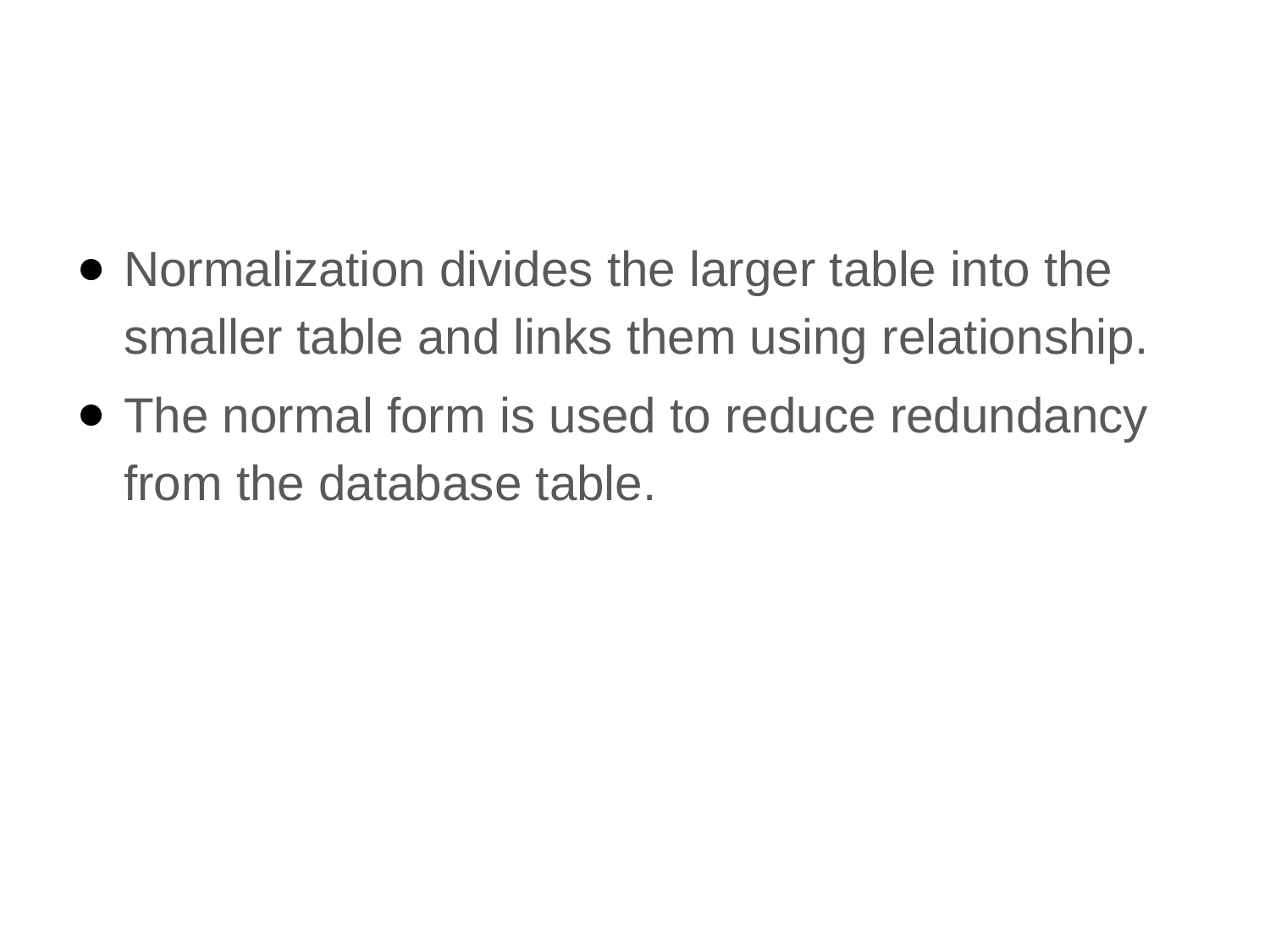

#
Normalization divides the larger table into the smaller table and links them using relationship.
The normal form is used to reduce redundancy from the database table.